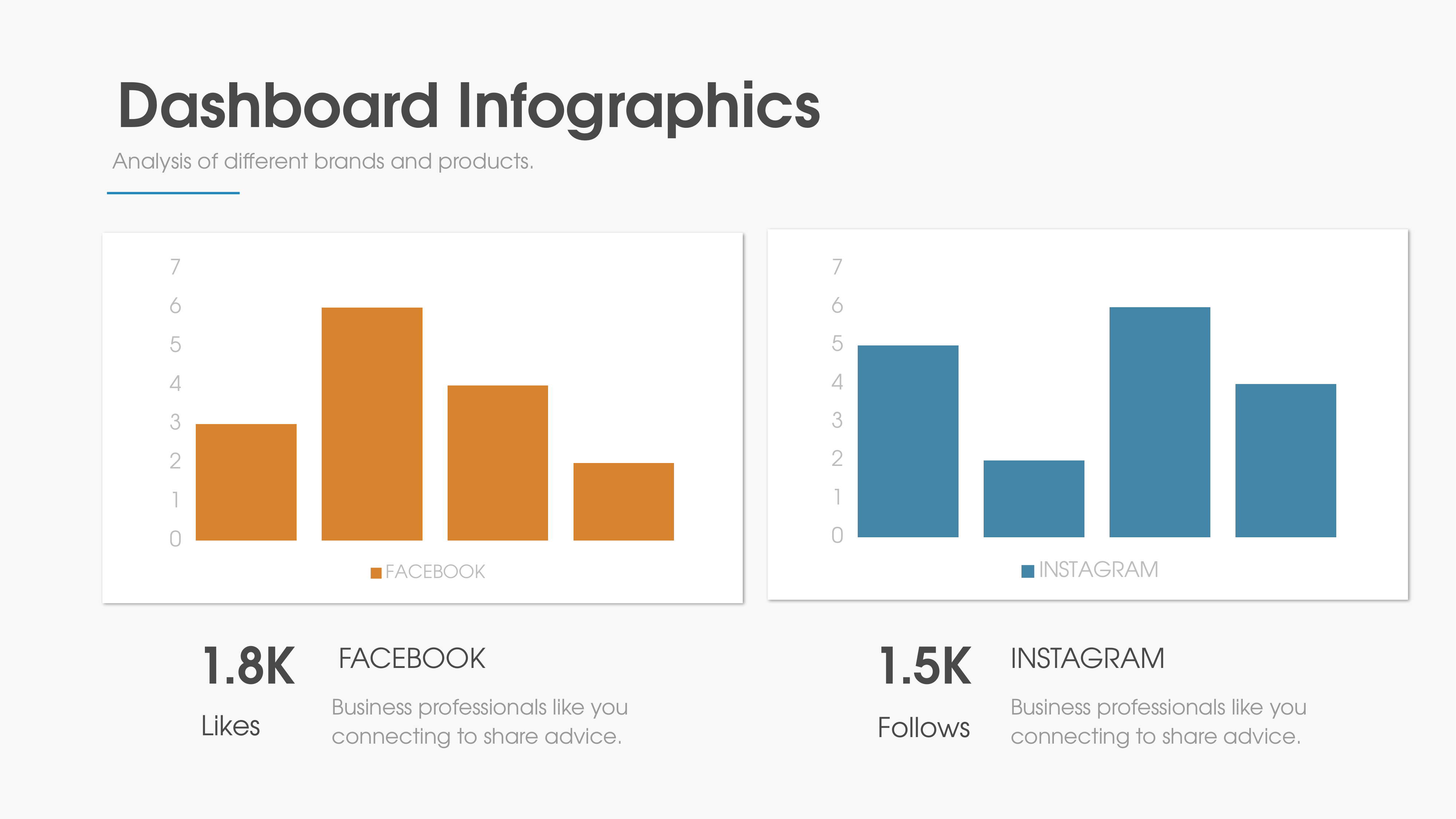

Dashboard Infographics
Analysis of different brands and products.

### Chart

| Category | FACEBOOK |
|---|---|
| 2018 | 3.0 |
| 2019 | 6.0 |
| 2020 | 4.0 |
| 2021 | 2.0 |

### Chart

| Category | INSTAGRAM |
|---|---|
| 2018 | 5.0 |
| 2019 | 2.0 |
| 2020 | 6.0 |
| 2021 | 4.0 |
1.8K
1.5K
FACEBOOK
INSTAGRAM
Business professionals like you connecting to share advice.
Business professionals like you connecting to share advice.
Likes
Follows